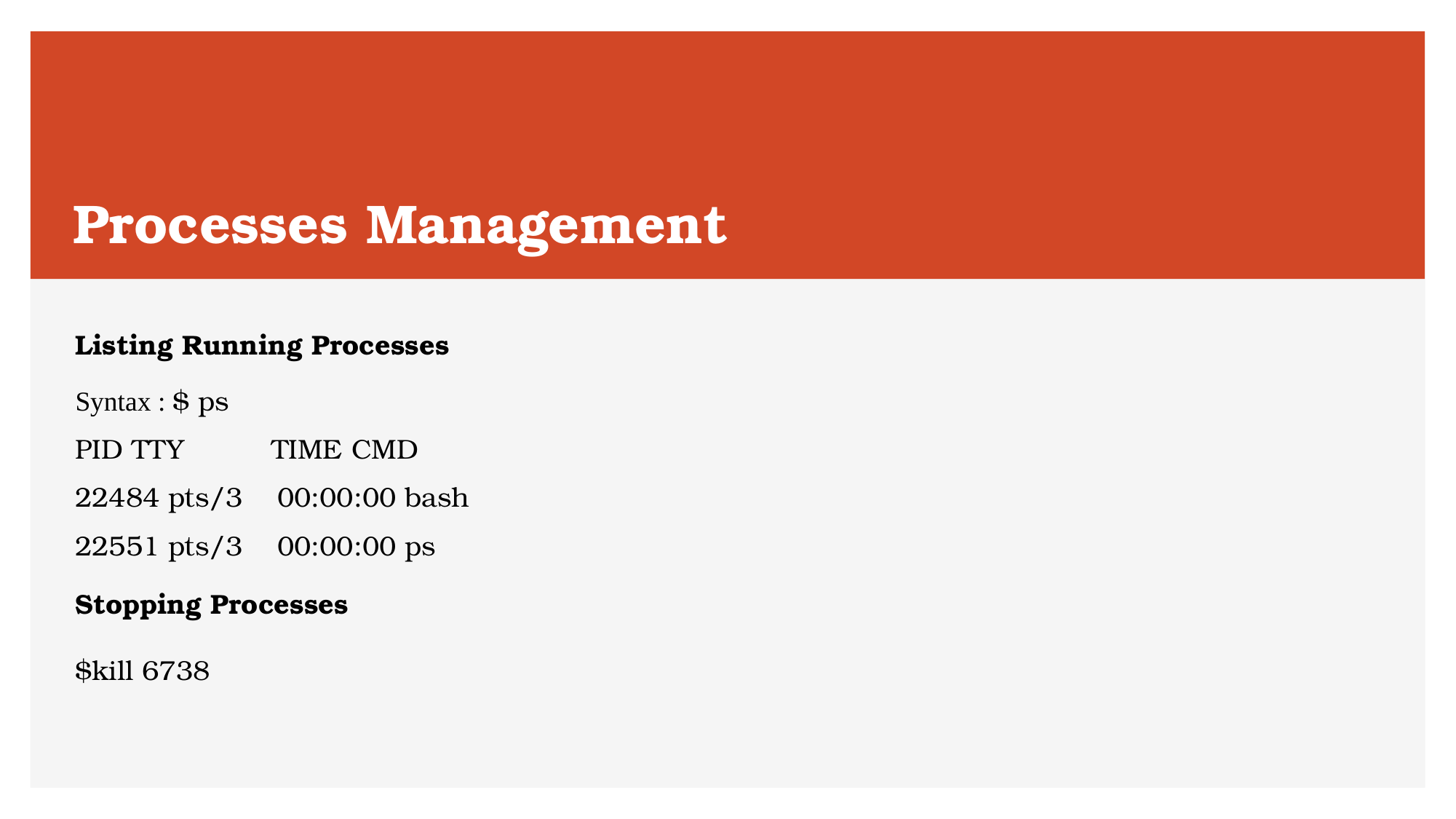

# Processes Management
Listing Running Processes
Syntax : $ ps
PID TTY          TIME CMD
22484 pts/3    00:00:00 bash
22551 pts/3    00:00:00 ps
Stopping Processes
$kill 6738